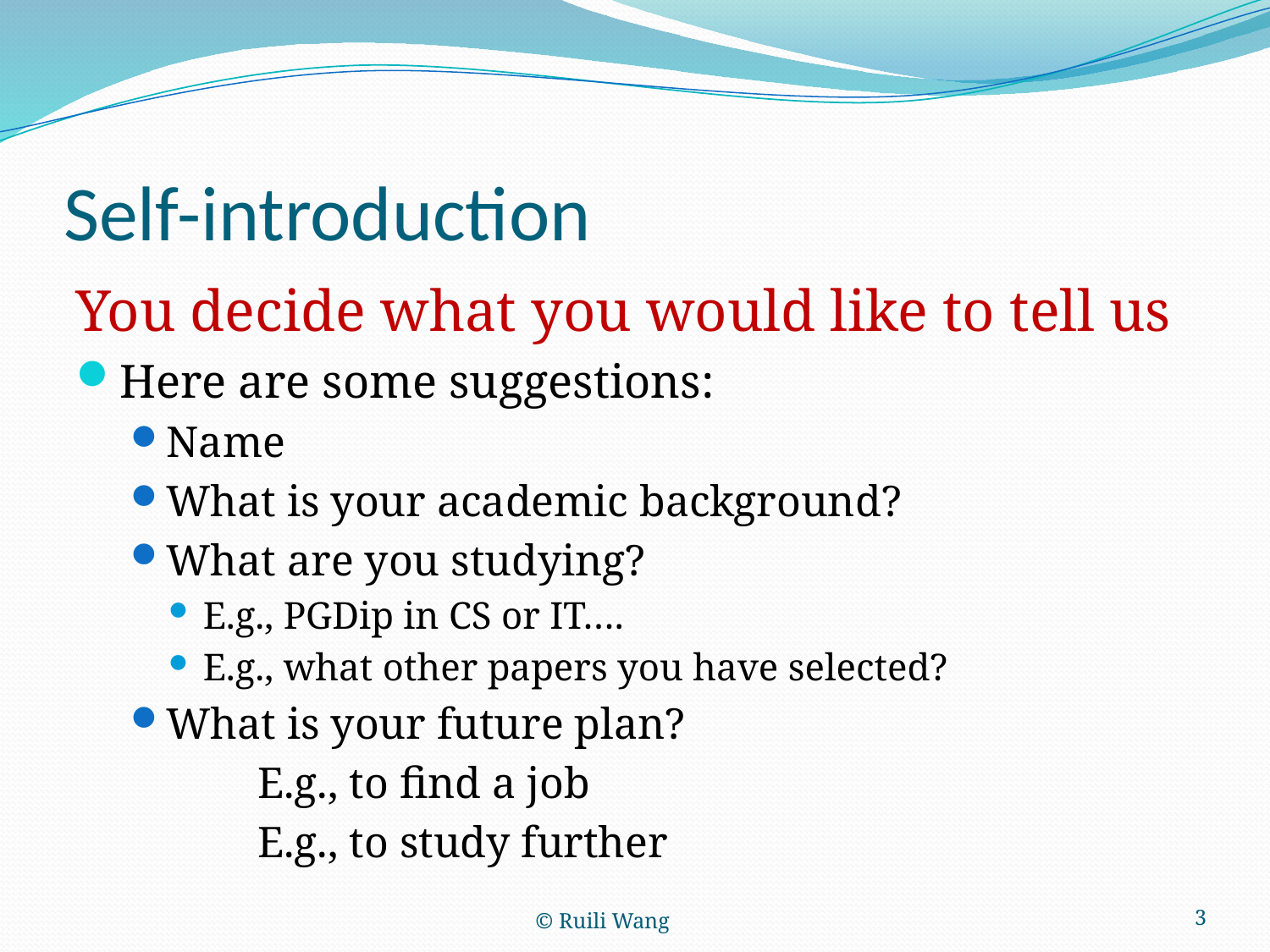

# Self-introduction
You decide what you would like to tell us
Here are some suggestions:
Name
What is your academic background?
What are you studying?
E.g., PGDip in CS or IT….
E.g., what other papers you have selected?
What is your future plan?
	E.g., to find a job
	E.g., to study further
© Ruili Wang
3